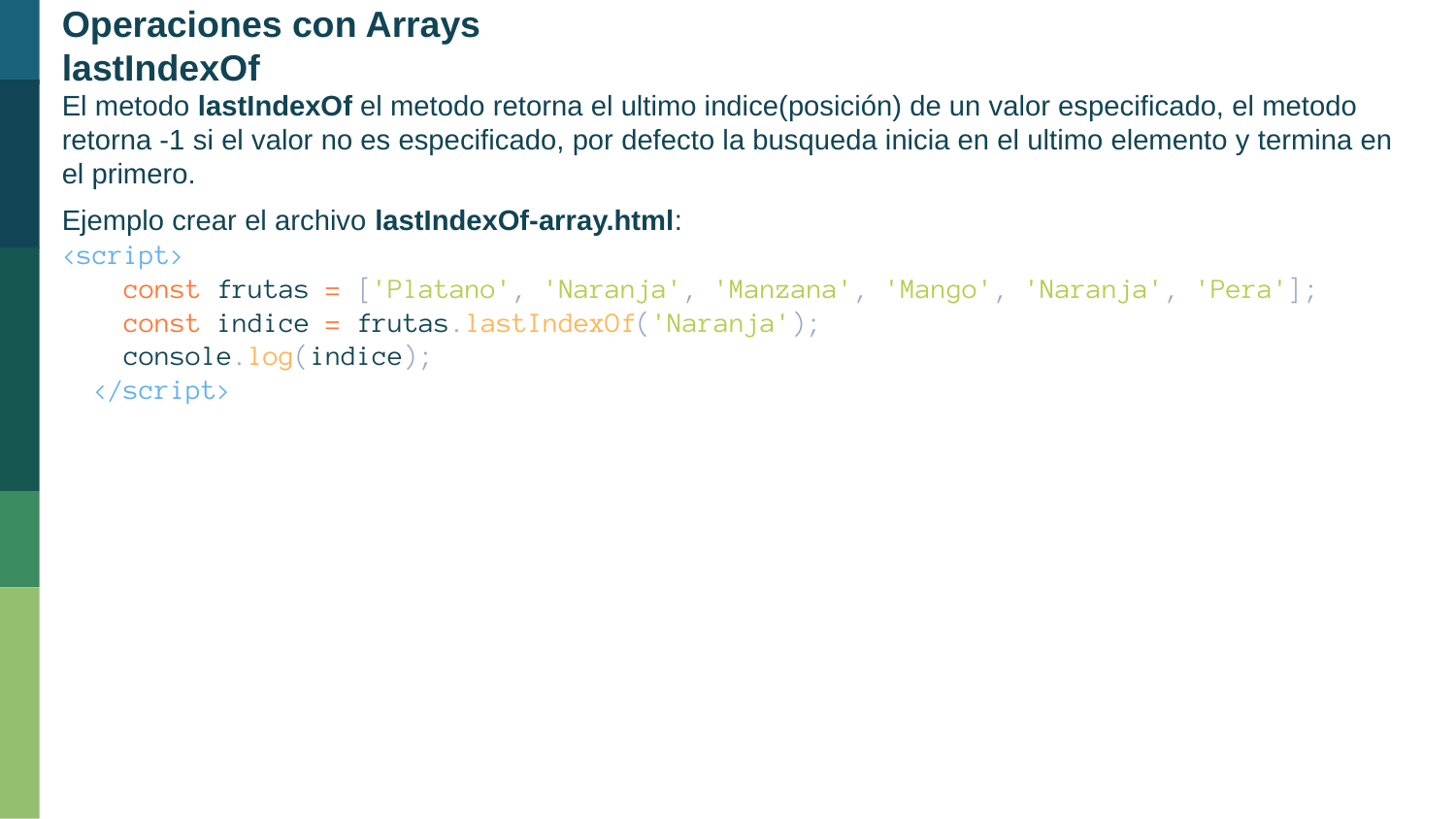

Operaciones con Arrays
lastIndexOf
El metodo lastIndexOf el metodo retorna el ultimo indice(posición) de un valor especificado, el metodo retorna -1 si el valor no es especificado, por defecto la busqueda inicia en el ultimo elemento y termina en el primero.
Ejemplo crear el archivo lastIndexOf-array.html:
<script>
    const frutas = ['Platano', 'Naranja', 'Manzana', 'Mango', 'Naranja', 'Pera'];
    const indice = frutas.lastIndexOf('Naranja');
    console.log(indice);
  </script>